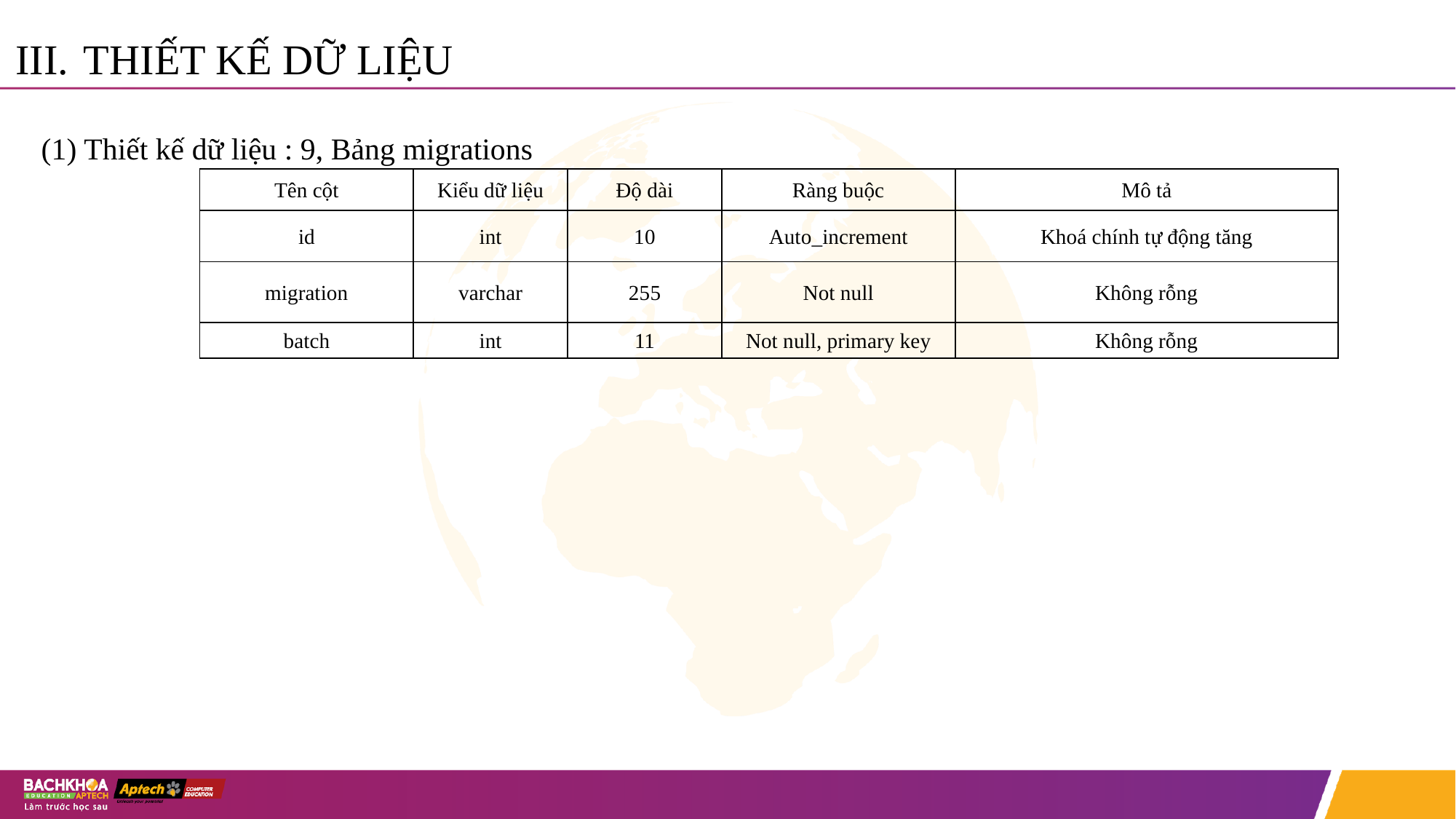

# THIẾT KẾ DỮ LIỆU
(1) Thiết kế dữ liệu : 9, Bảng migrations
| Tên cột | Kiểu dữ liệu | Độ dài | Ràng buộc | Mô tả |
| --- | --- | --- | --- | --- |
| id | int | 10 | Auto\_increment | Khoá chính tự động tăng |
| migration | varchar | 255 | Not null | Không rỗng |
| batch | int | 11 | Not null, primary key | Không rỗng |